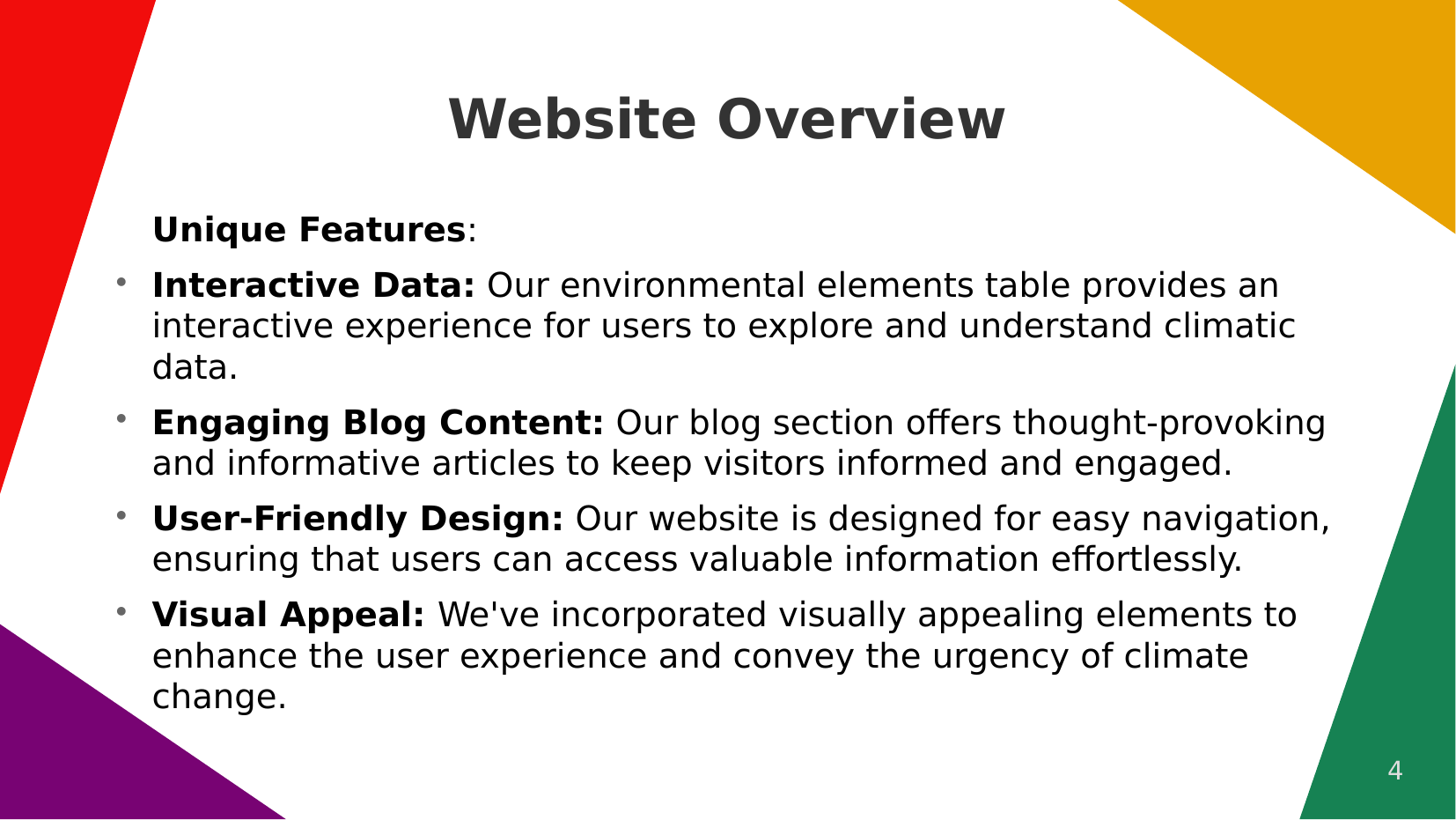

# Website Overview
Unique Features:
Interactive Data: Our environmental elements table provides an interactive experience for users to explore and understand climatic data.
Engaging Blog Content: Our blog section offers thought-provoking and informative articles to keep visitors informed and engaged.
User-Friendly Design: Our website is designed for easy navigation, ensuring that users can access valuable information effortlessly.
Visual Appeal: We've incorporated visually appealing elements to enhance the user experience and convey the urgency of climate change.

4